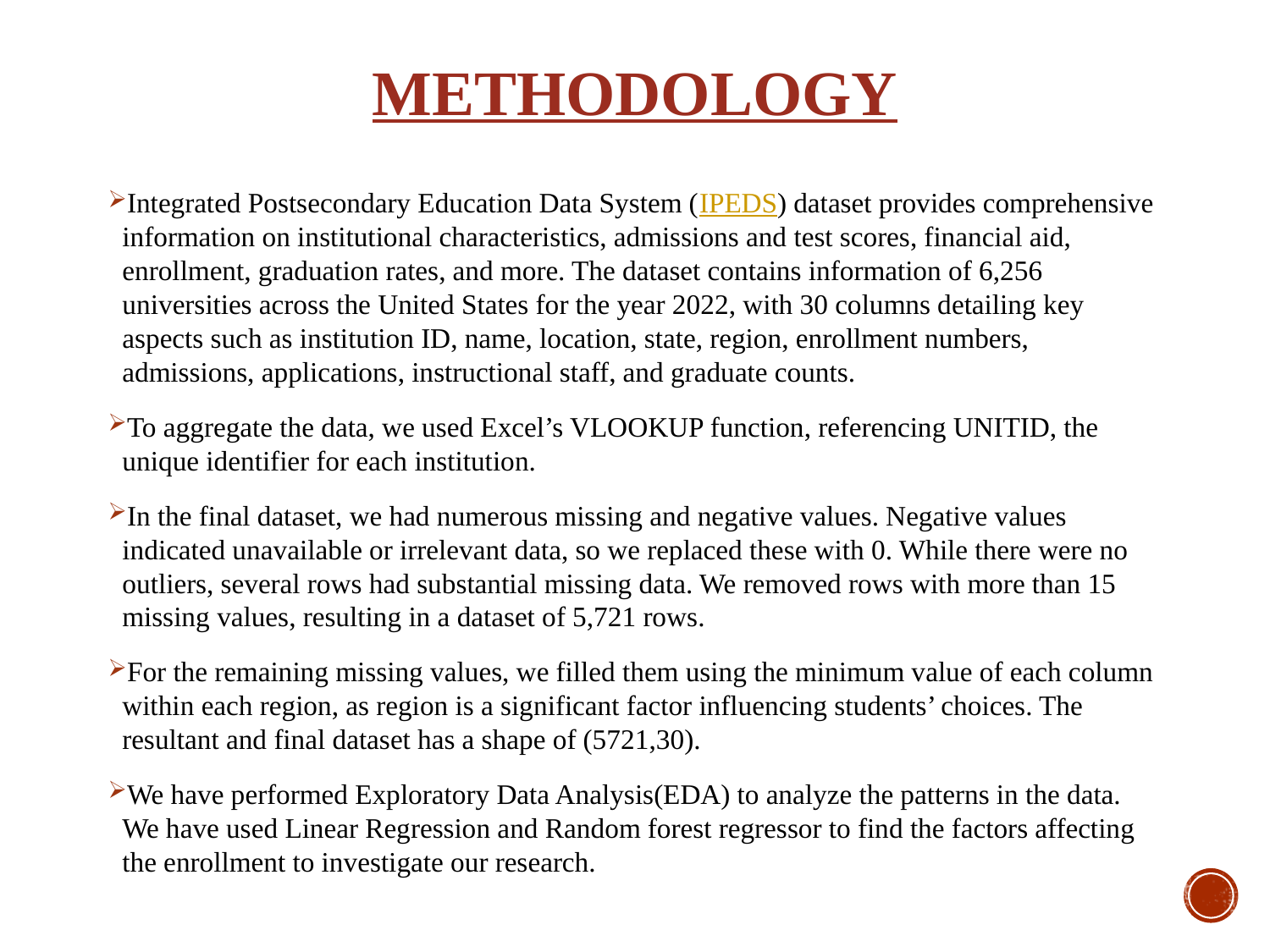

# METHODOLOGY
Integrated Postsecondary Education Data System (IPEDS) dataset provides comprehensive information on institutional characteristics, admissions and test scores, financial aid, enrollment, graduation rates, and more. The dataset contains information of 6,256 universities across the United States for the year 2022, with 30 columns detailing key aspects such as institution ID, name, location, state, region, enrollment numbers, admissions, applications, instructional staff, and graduate counts.
To aggregate the data, we used Excel’s VLOOKUP function, referencing UNITID, the unique identifier for each institution.
In the final dataset, we had numerous missing and negative values. Negative values indicated unavailable or irrelevant data, so we replaced these with 0. While there were no outliers, several rows had substantial missing data. We removed rows with more than 15 missing values, resulting in a dataset of 5,721 rows.
For the remaining missing values, we filled them using the minimum value of each column within each region, as region is a significant factor influencing students’ choices. The resultant and final dataset has a shape of (5721,30).
We have performed Exploratory Data Analysis(EDA) to analyze the patterns in the data. We have used Linear Regression and Random forest regressor to find the factors affecting the enrollment to investigate our research.